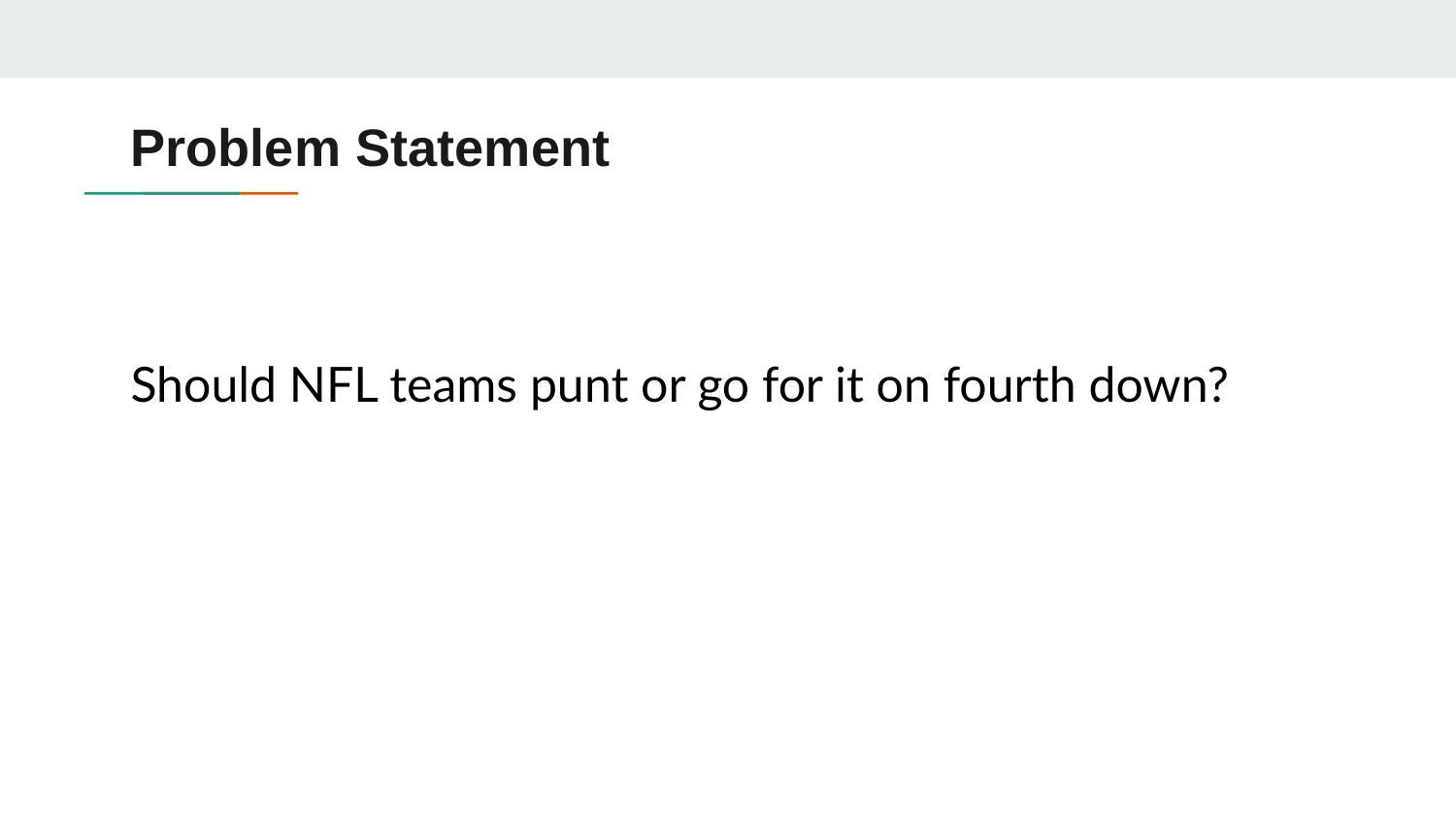

# Problem Statement
Should NFL teams punt or go for it on fourth down?